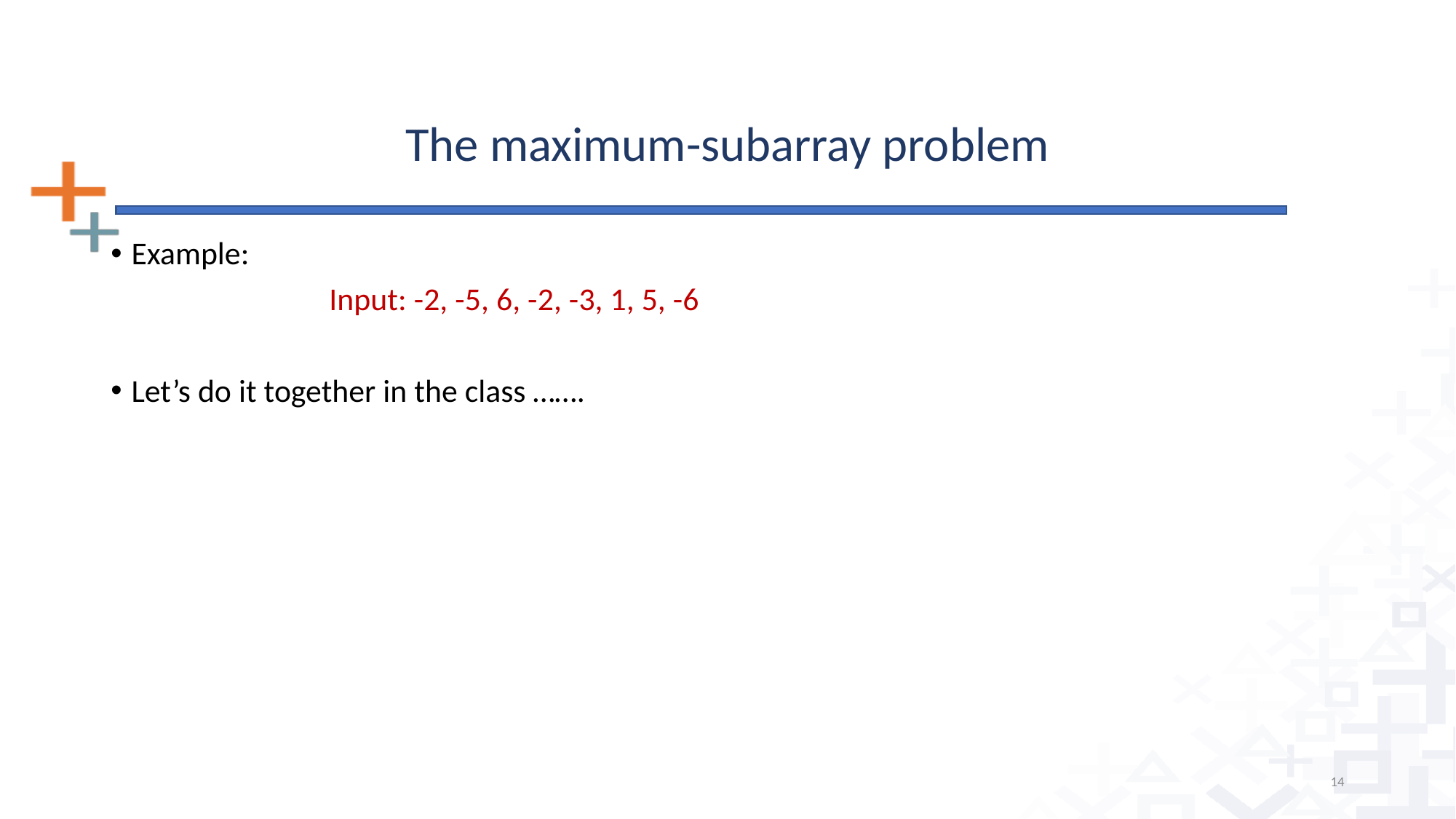

The maximum-subarray problem
Example:
		Input: -2, -5, 6, -2, -3, 1, 5, -6

Let’s do it together in the class …….

14